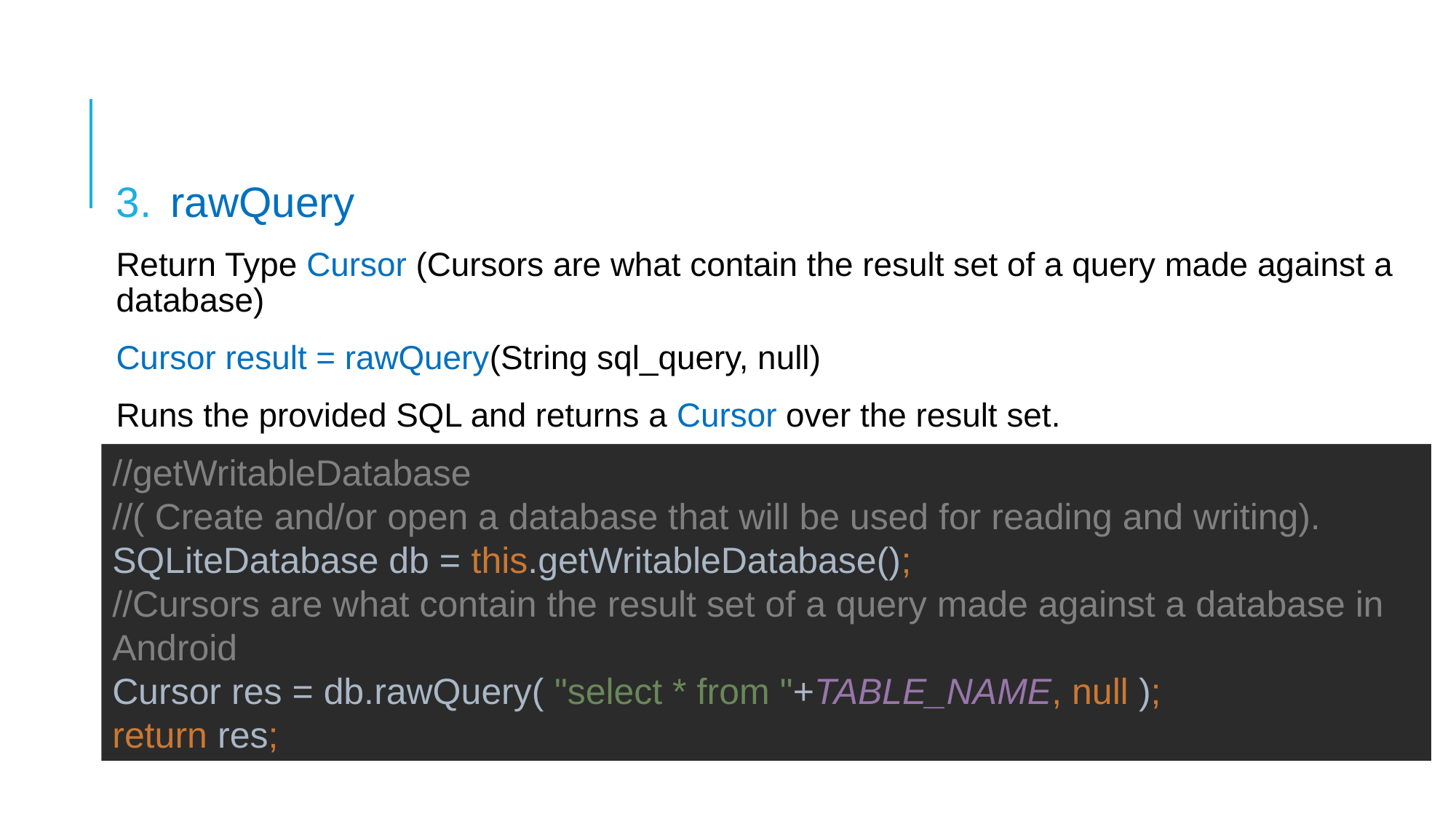

rawQuery
Return Type Cursor (Cursors are what contain the result set of a query made against a database)
Cursor result = rawQuery(String sql_query, null)
Runs the provided SQL and returns a Cursor over the result set.
see Android Cursor Reference

//getWritableDatabase
//( Create and/or open a database that will be used for reading and writing).
SQLiteDatabase db = this.getWritableDatabase();
//Cursors are what contain the result set of a query made against a database in Android
Cursor res = db.rawQuery( "select * from "+TABLE_NAME, null );
return res;